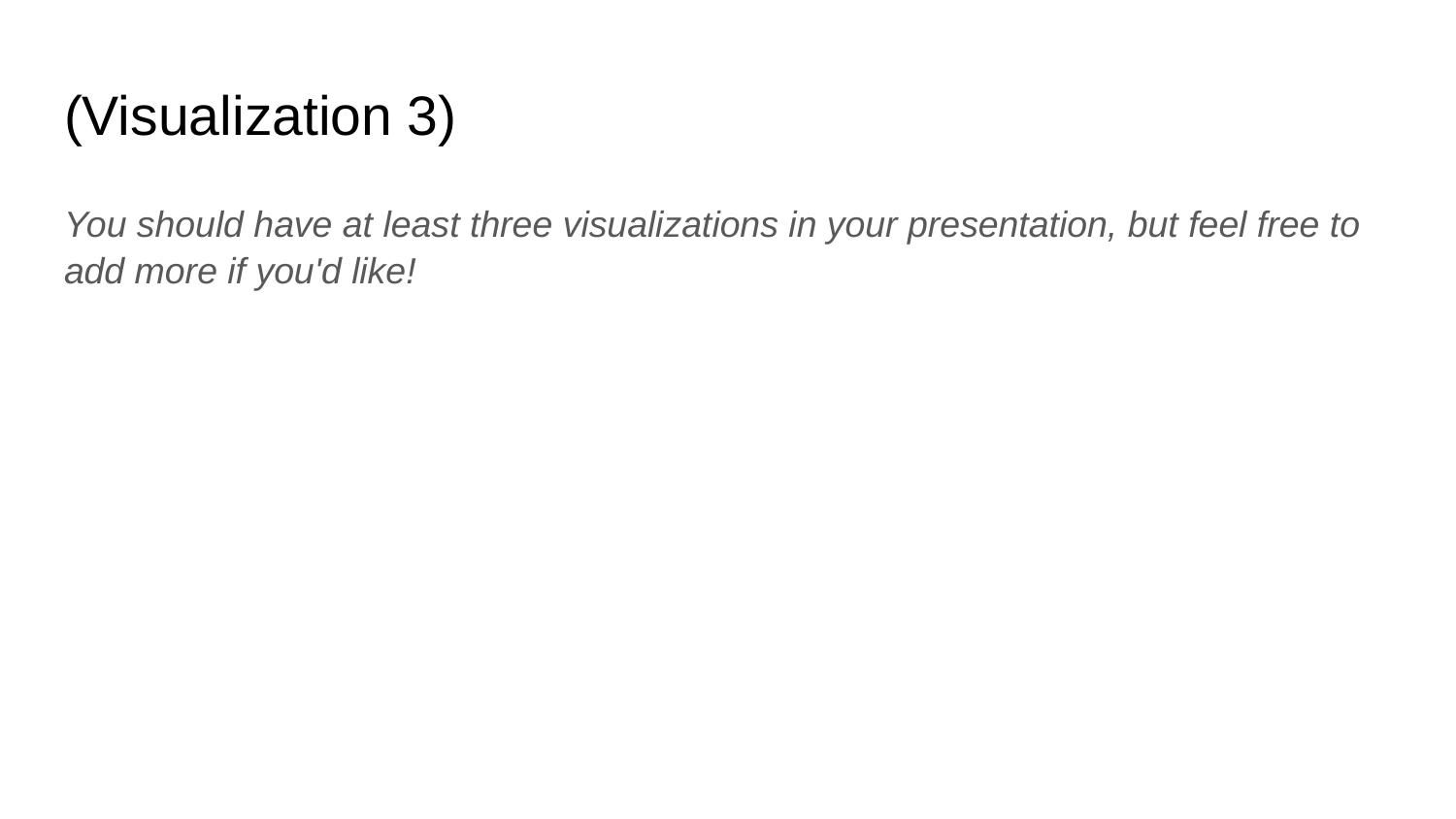

# (Visualization 3)

You should have at least three visualizations in your presentation, but feel free to add more if you'd like!